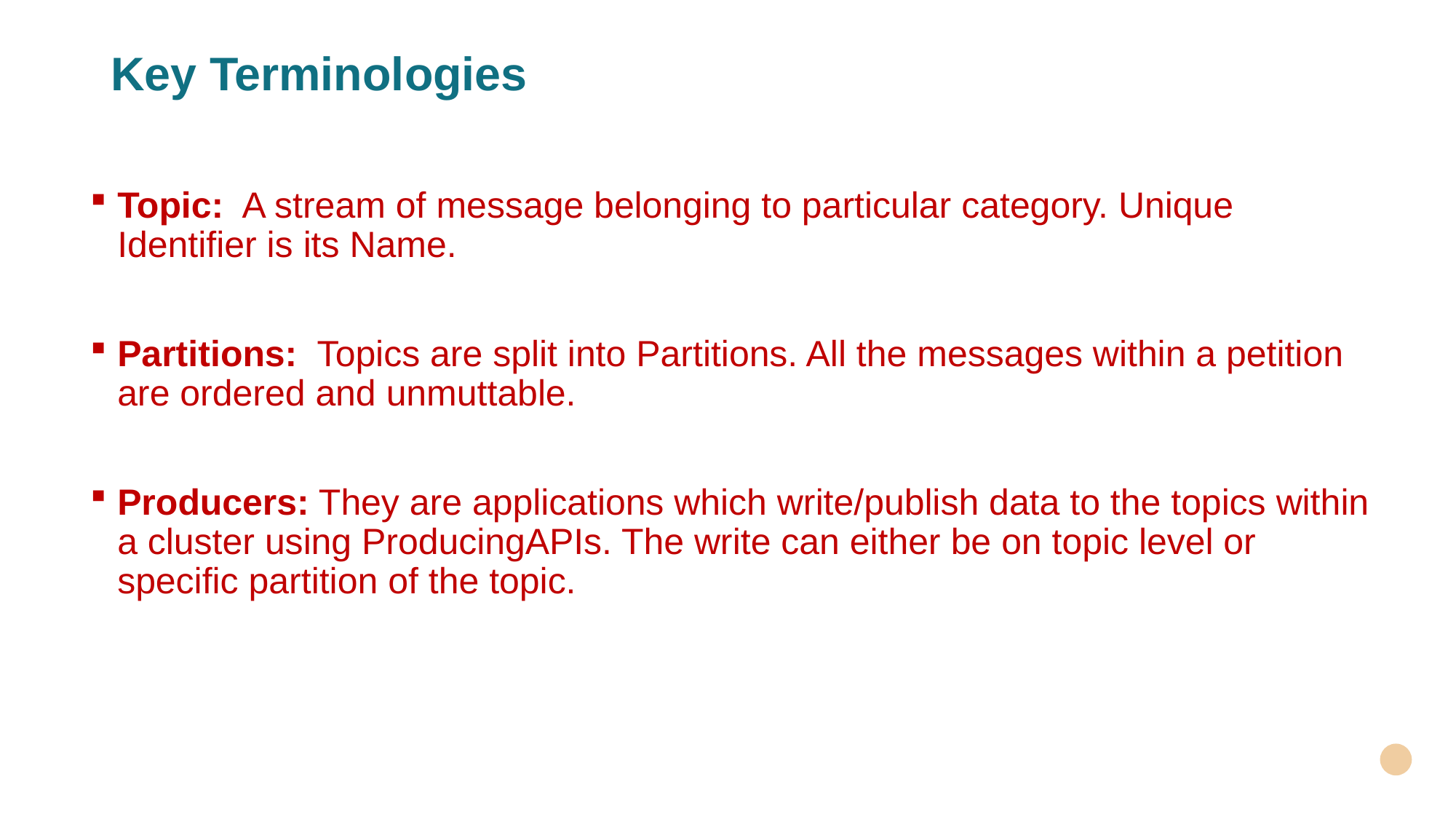

# Key Terminologies

Topic:  A stream of message belonging to particular category. Unique Identifier is its Name.

Partitions:  Topics are split into Partitions. All the messages within a petition are ordered and unmuttable.

Producers: They are applications which write/publish data to the topics within a cluster using ProducingAPIs. The write can either be on topic level or specific partition of the topic.
5